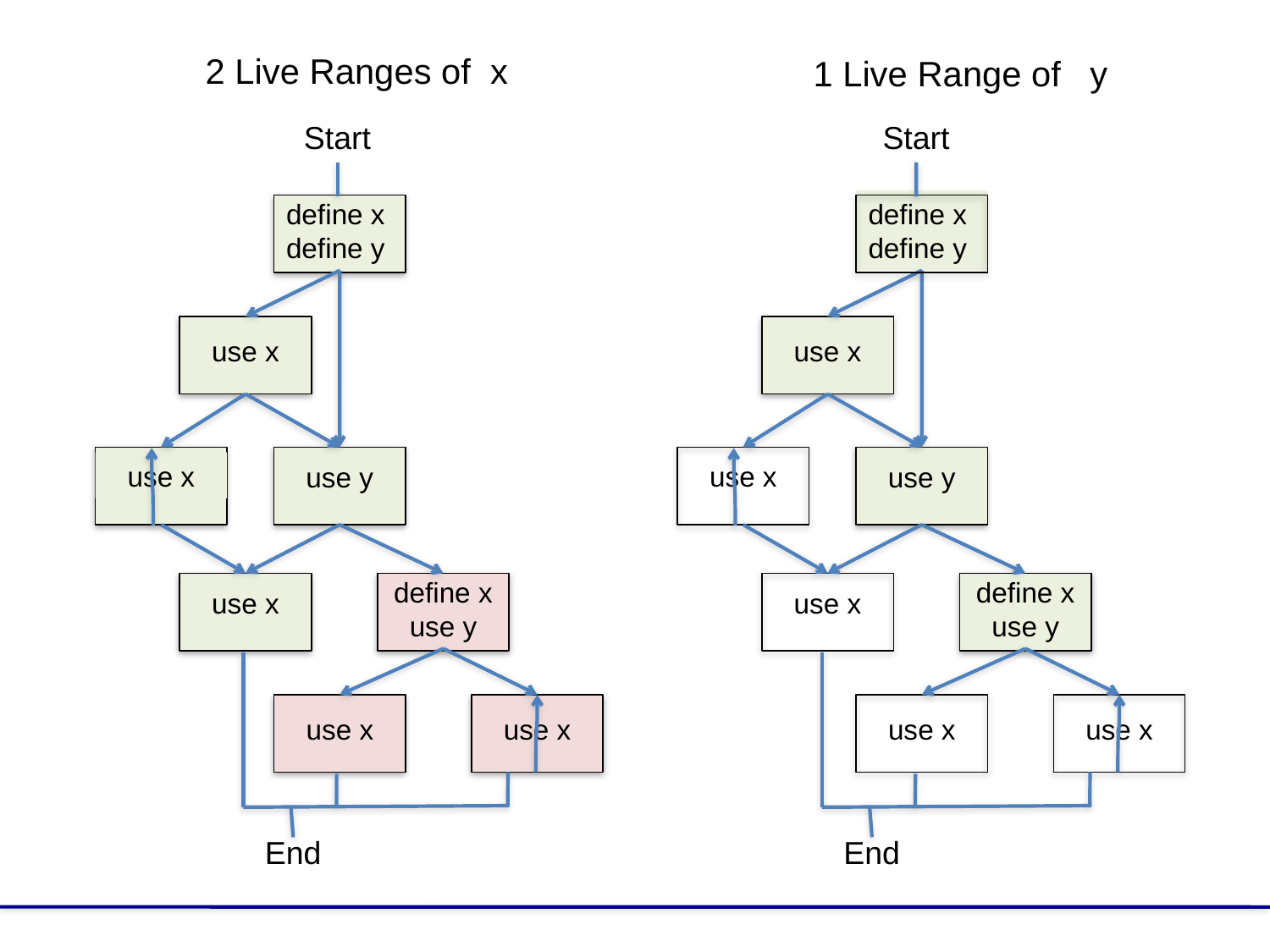

2 Live Ranges of  x
1 Live Range of   y
Start
End
Start
End
define x
define y
define x
define y

use x
use x

use x
use x
use y
use y
define x
use y
define x
use y

use x
use x

use x
use x
use x
use x